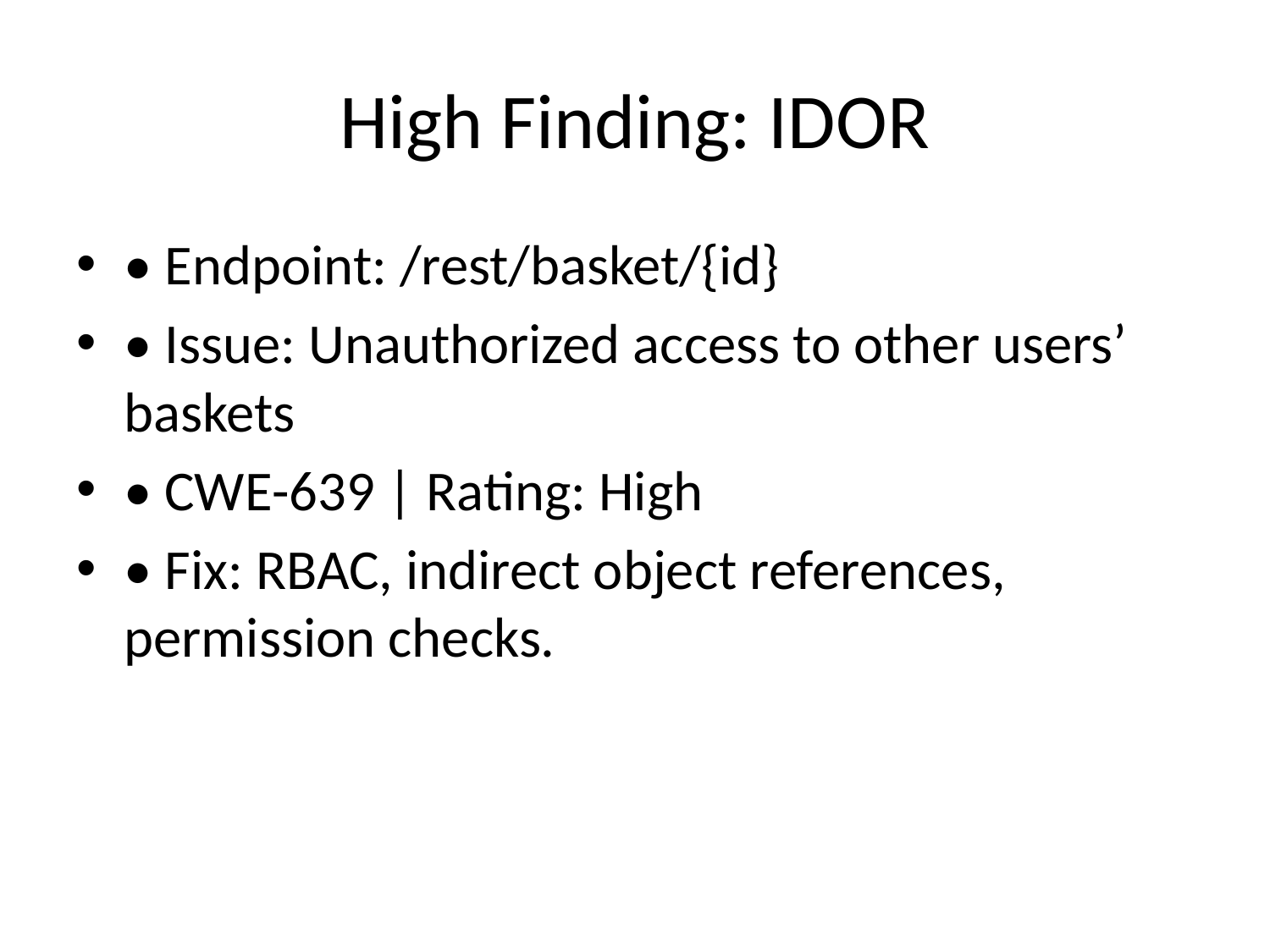

# High Finding: IDOR
• Endpoint: /rest/basket/{id}
• Issue: Unauthorized access to other users’ baskets
• CWE-639 | Rating: High
• Fix: RBAC, indirect object references, permission checks.